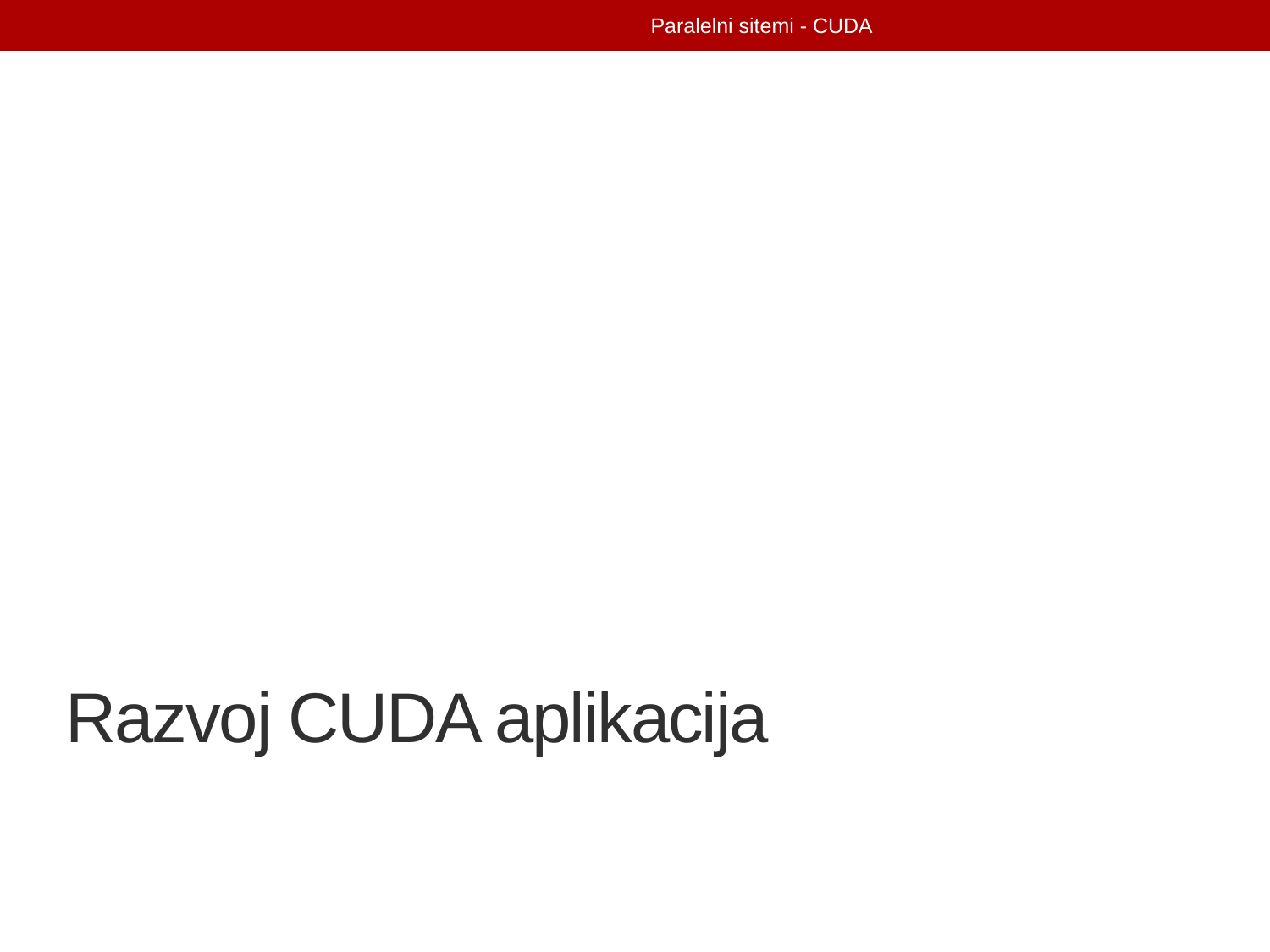

Paralelni sitemi - CUDA
# Razvoj CUDA aplikacija